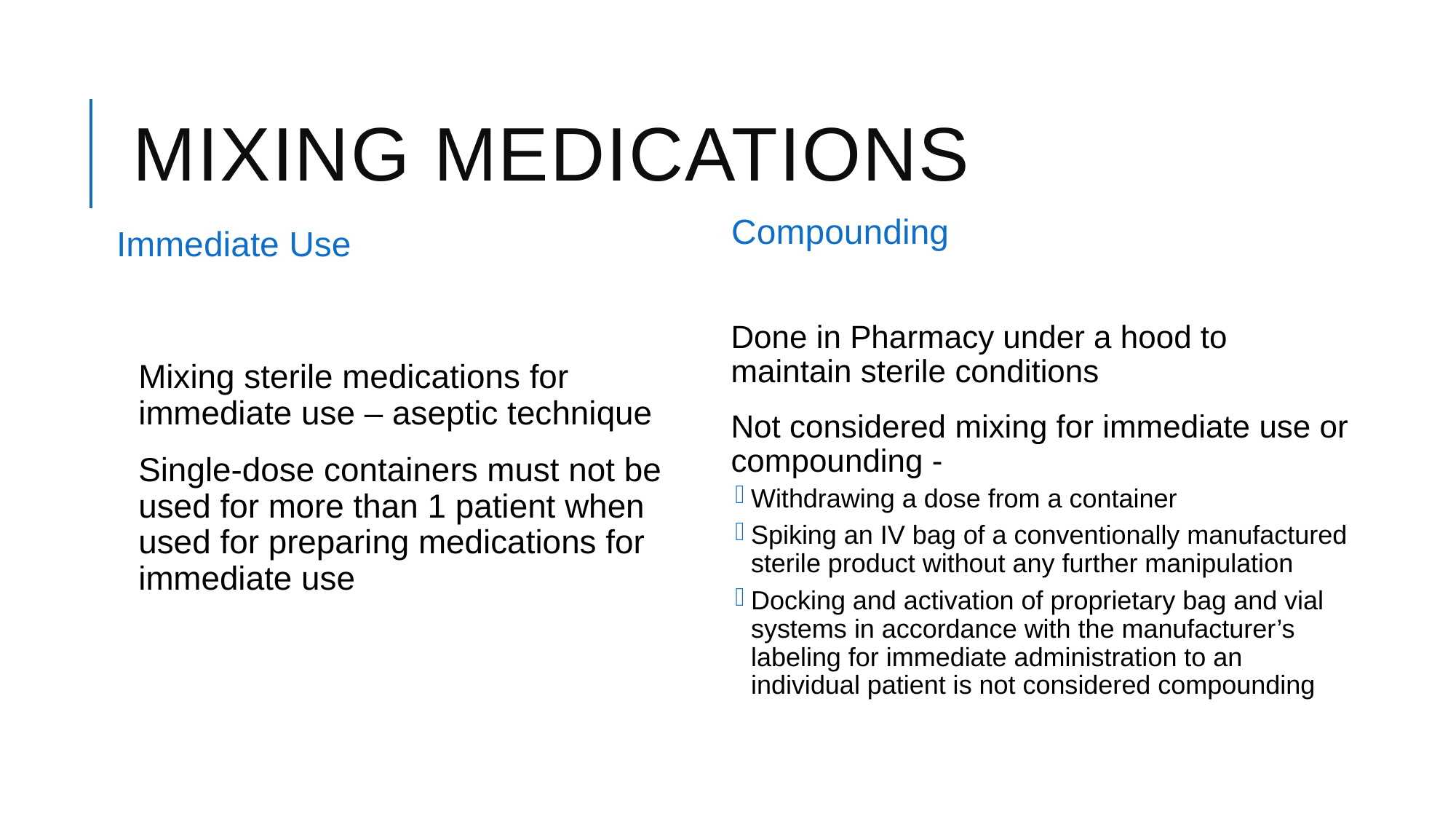

# Mixing medications
Compounding

Immediate Use
Done in Pharmacy under a hood to maintain sterile conditions
Not considered mixing for immediate use or compounding -
Withdrawing a dose from a container
Spiking an IV bag of a conventionally manufactured sterile product without any further manipulation
Docking and activation of proprietary bag and vial systems in accordance with the manufacturer’s labeling for immediate administration to an individual patient is not considered compounding

Mixing sterile medications for immediate use – aseptic technique
Single-dose containers must not be used for more than 1 patient when used for preparing medications for immediate use